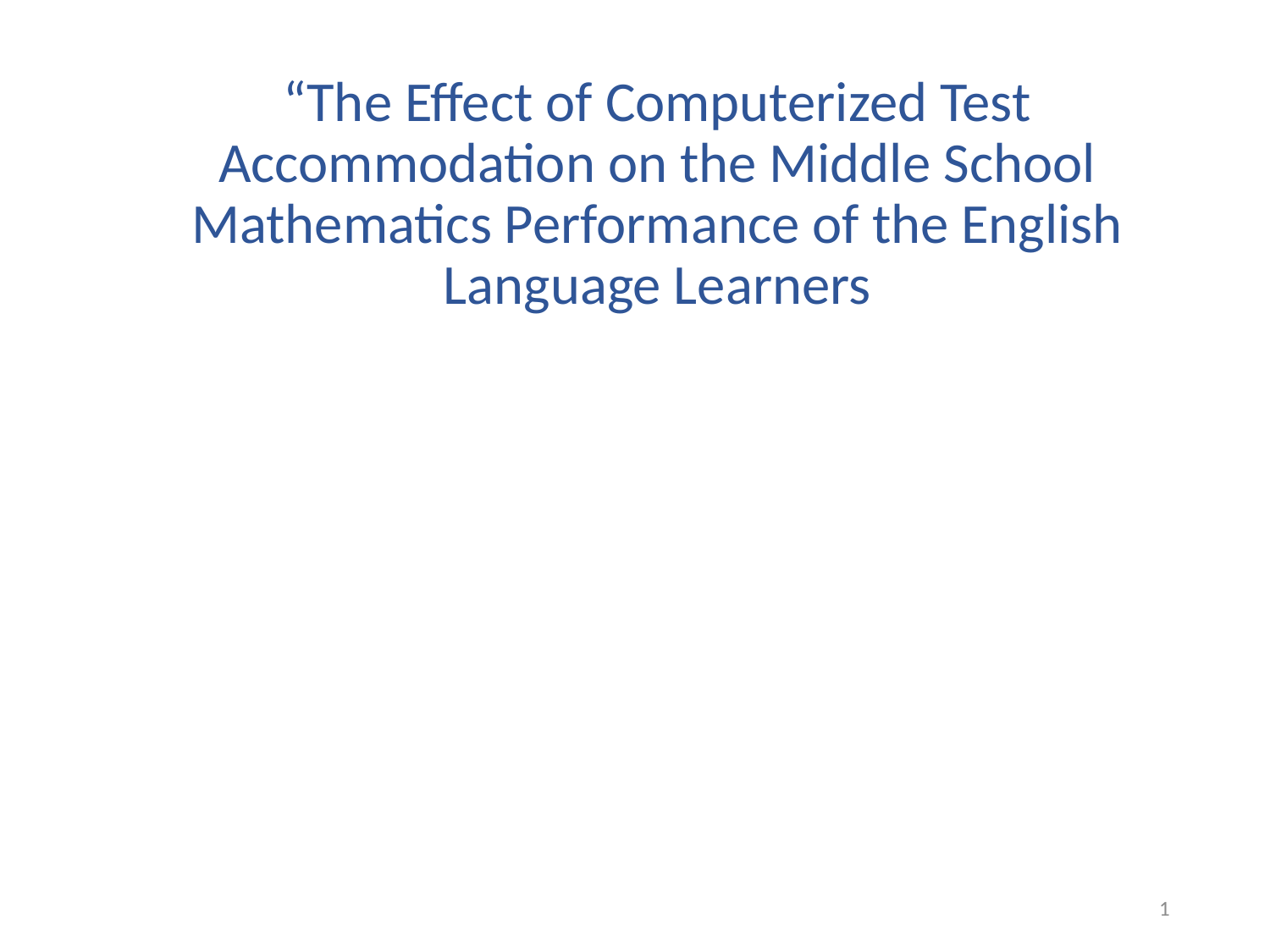

# “The Effect of Computerized Test Accommodation on the Middle School Mathematics Performance of the English Language Learners
1